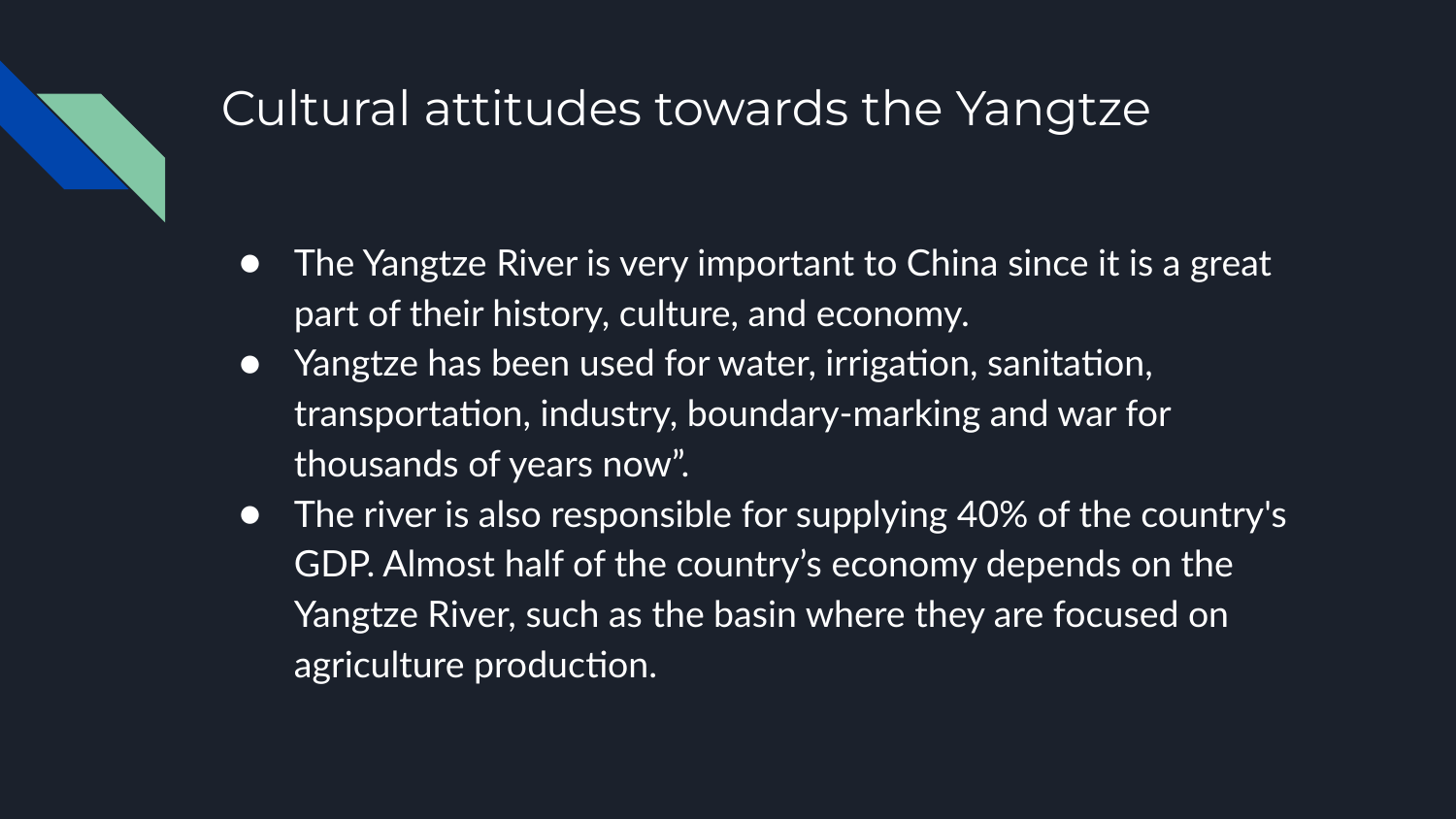

# Cultural attitudes towards the Yangtze
The Yangtze River is very important to China since it is a great part of their history, culture, and economy.
Yangtze has been used for water, irrigation, sanitation, transportation, industry, boundary-marking and war for thousands of years now”.
The river is also responsible for supplying 40% of the country's GDP. Almost half of the country’s economy depends on the Yangtze River, such as the basin where they are focused on agriculture production.